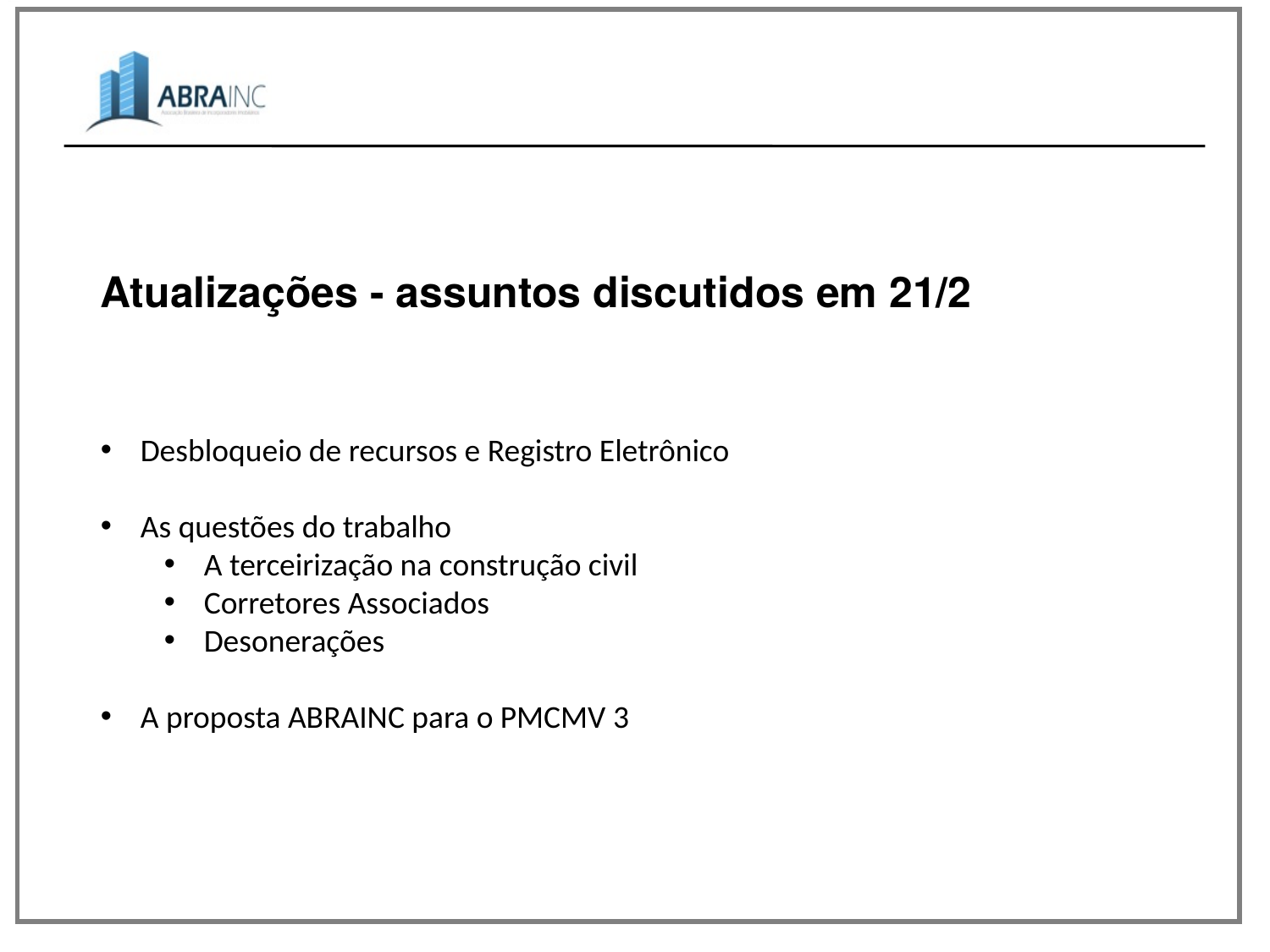

Atualizações - assuntos discutidos em 21/2

Desbloqueio de recursos e Registro Eletrônico

As questões do trabalho
A terceirização na construção civil
Corretores Associados
Desonerações

A proposta ABRAINC para o PMCMV 3